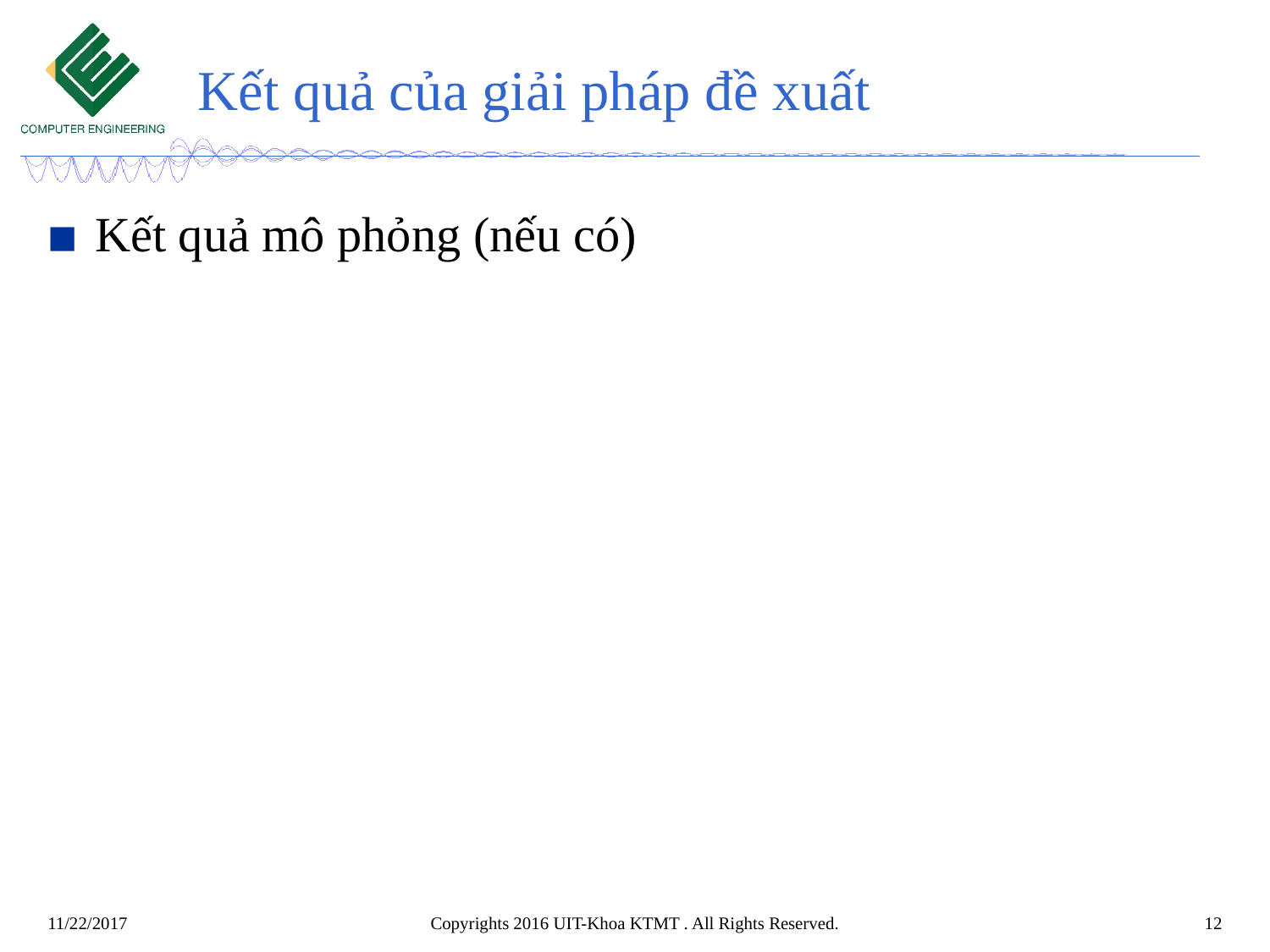

# Kết quả của giải pháp đề xuất
Kết quả mô phỏng (nếu có)
Copyrights 2016 UIT-Khoa KTMT . All Rights Reserved.
12
11/22/2017